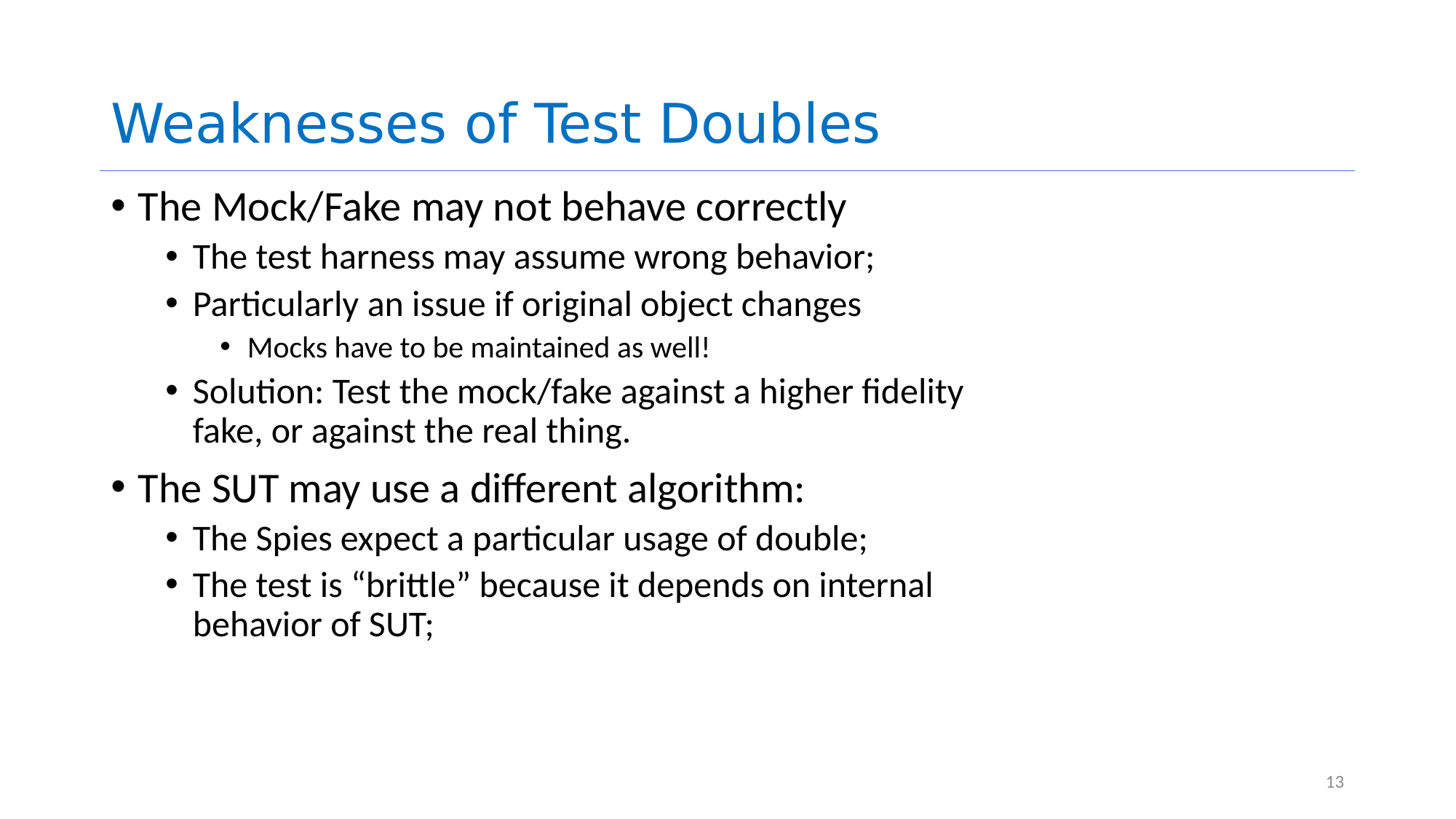

# Weaknesses of Test Doubles
The Mock/Fake may not behave correctly
The test harness may assume wrong behavior;
Particularly an issue if original object changes
Mocks have to be maintained as well!
Solution: Test the mock/fake against a higher fidelity fake, or against the real thing.
The SUT may use a different algorithm:
The Spies expect a particular usage of double;
The test is “brittle” because it depends on internal behavior of SUT;
13